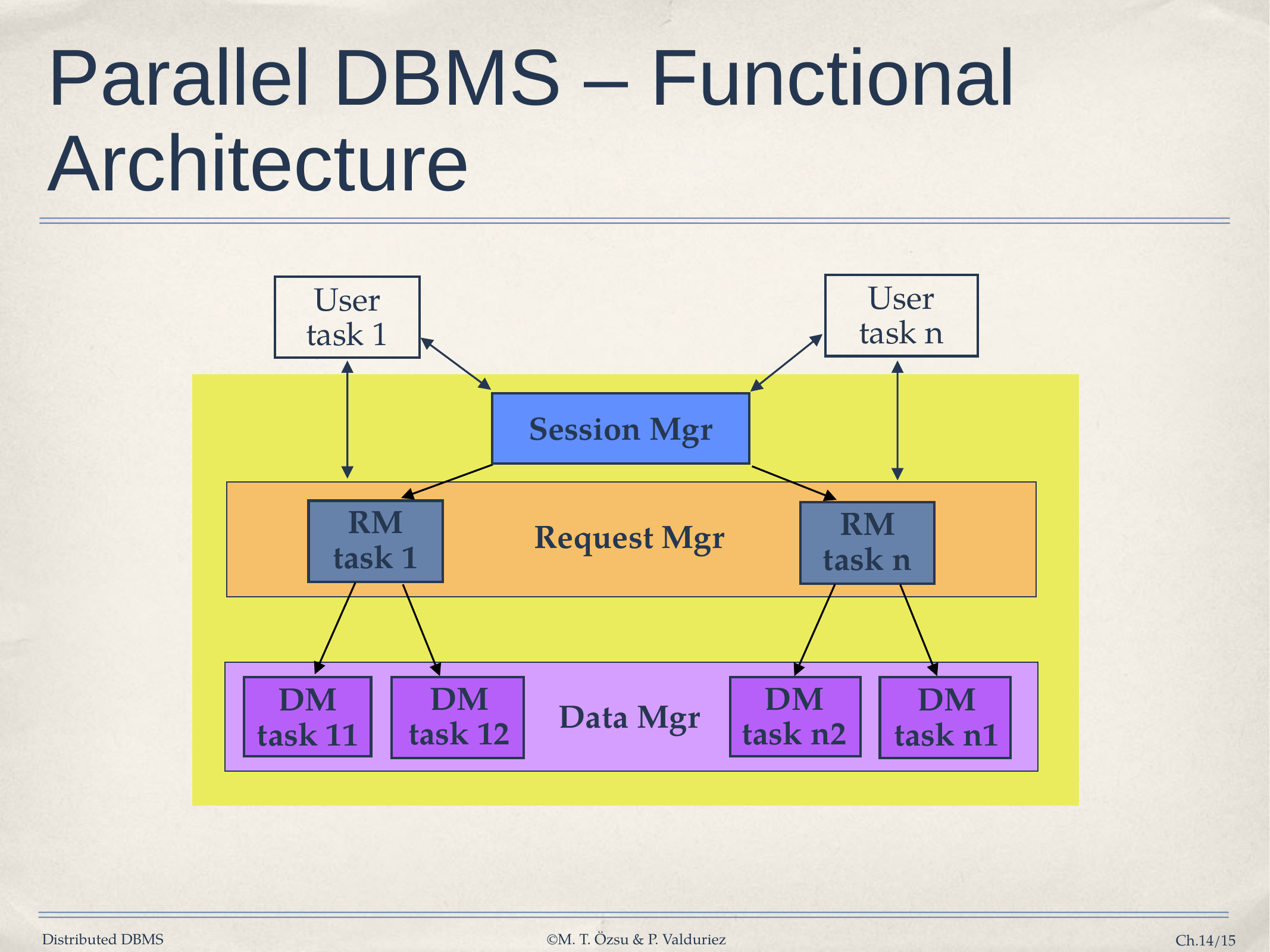

# Parallel DBMS – Functional Architecture

User
task n
User
task 1

Session Mgr

RM
task 1

RM
task n
Request Mgr

DM
task 11

DM
task 12

DM
task n2
DM
task n1
Data Mgr